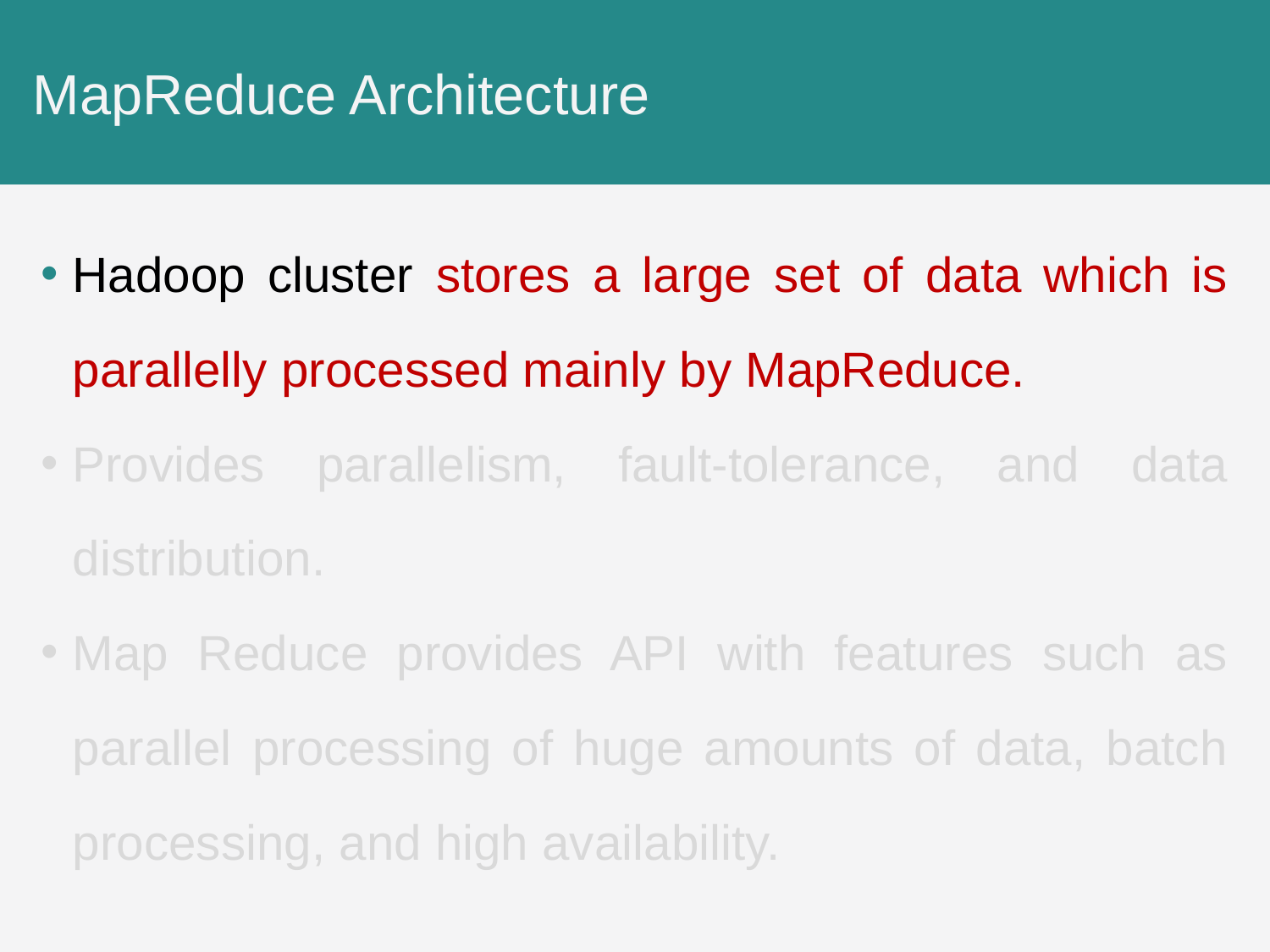

# MapReduce Architecture
Hadoop cluster stores a large set of data which is parallelly processed mainly by MapReduce.
Provides parallelism, fault-tolerance, and data distribution.
Map Reduce provides API with features such as parallel processing of huge amounts of data, batch processing, and high availability.